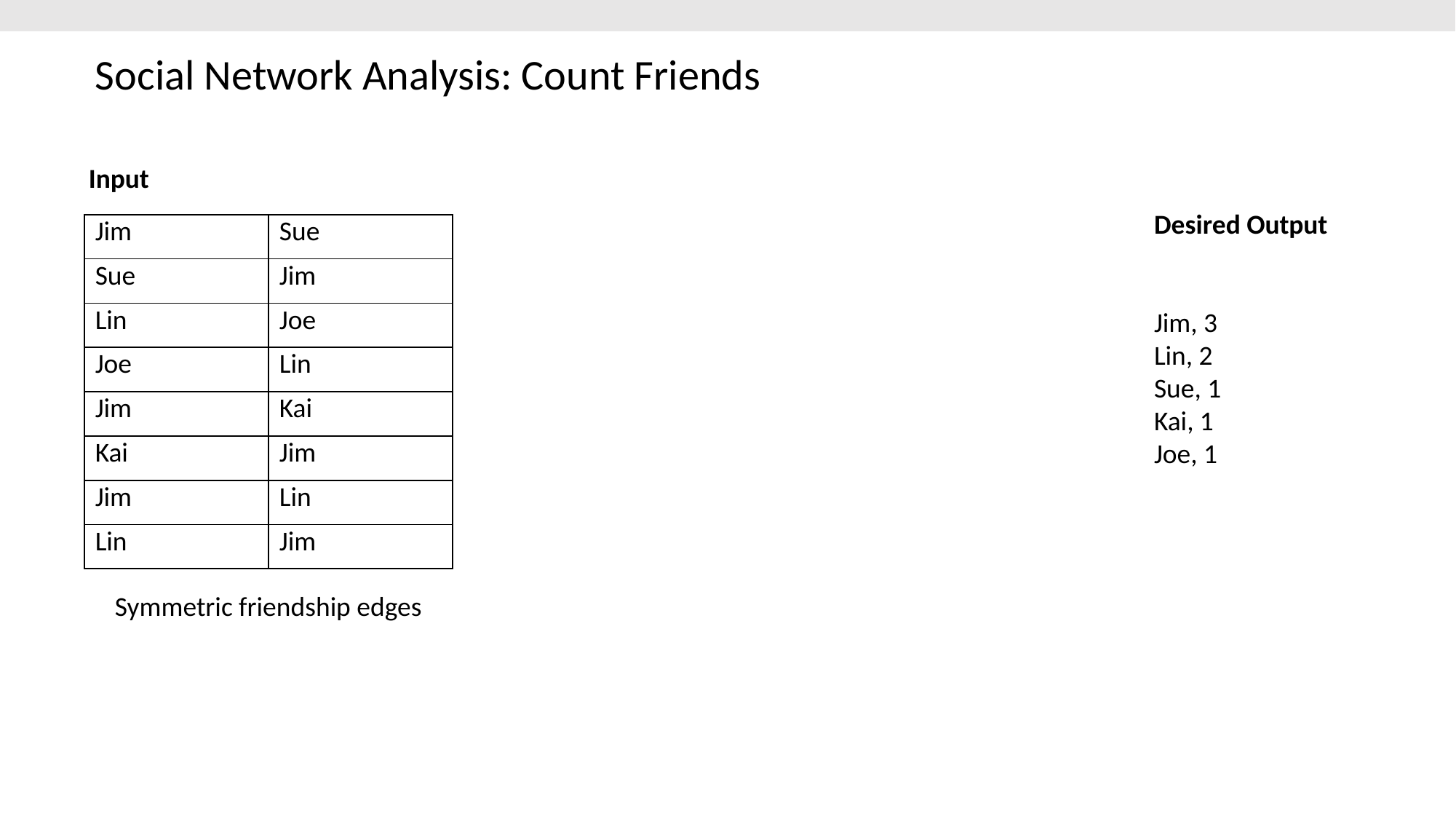

# Social Network Analysis: Count Friends
Input
Desired Output

Jim, 3
Lin, 2
Sue, 1
Kai, 1
Joe, 1
| Jim | Sue |
| --- | --- |
| Sue | Jim |
| Lin | Joe |
| Joe | Lin |
| Jim | Kai |
| Kai | Jim |
| Jim | Lin |
| Lin | Jim |
Symmetric friendship edges